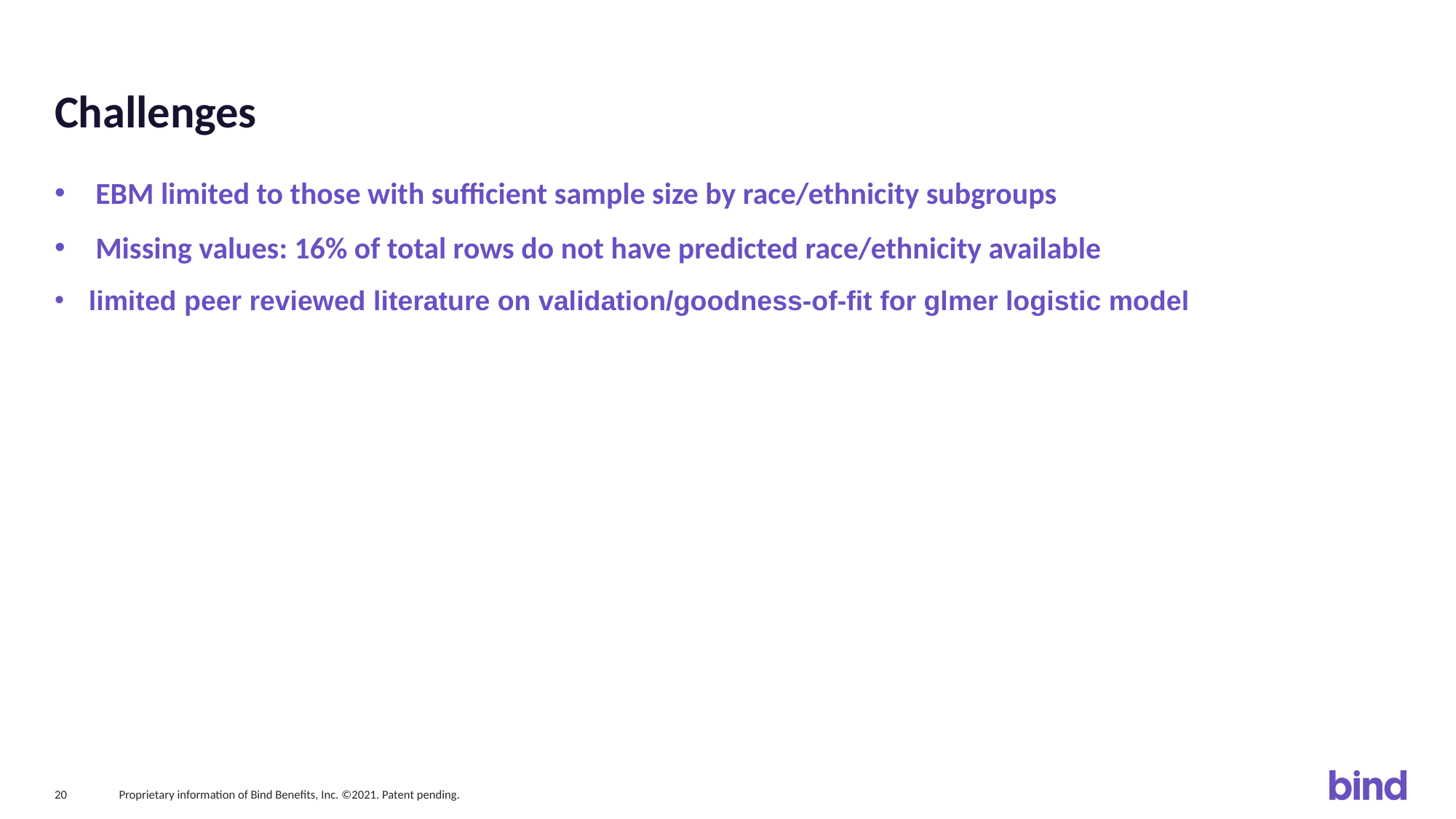

# Challenges
EBM limited to those with sufficient sample size by race/ethnicity subgroups
Missing values: 16% of total rows do not have predicted race/ethnicity available
limited peer reviewed literature on validation/goodness-of-fit for glmer logistic model

Proprietary information of Bind Benefits, Inc. ©2021. Patent pending.
20